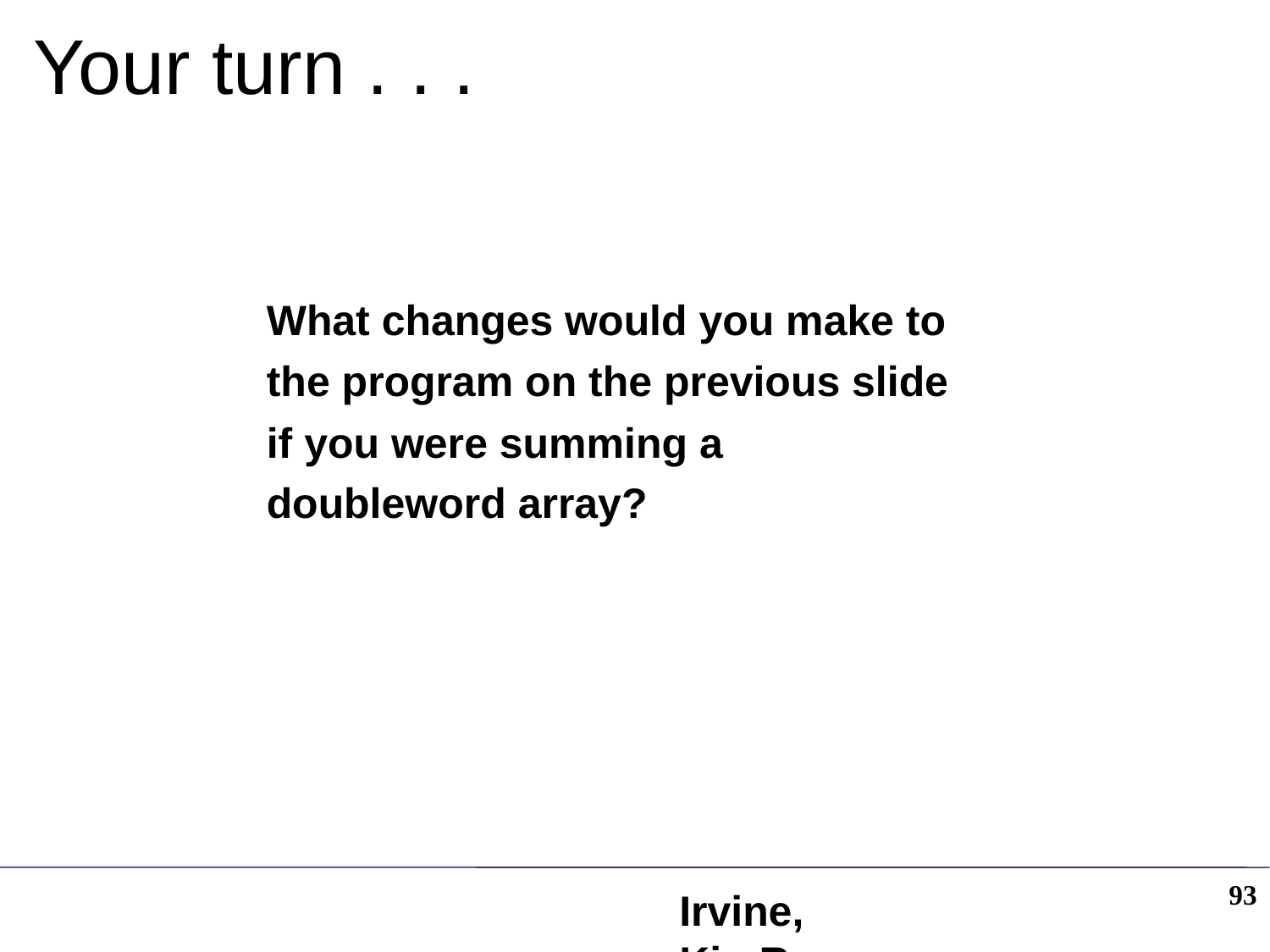

# Your turn . . .
What changes would you make to the program on the previous slide if you were summing a doubleword array?
93
Irvine, Kip R. Assembly Language for Intel-Based Computers 5/e, 2007.